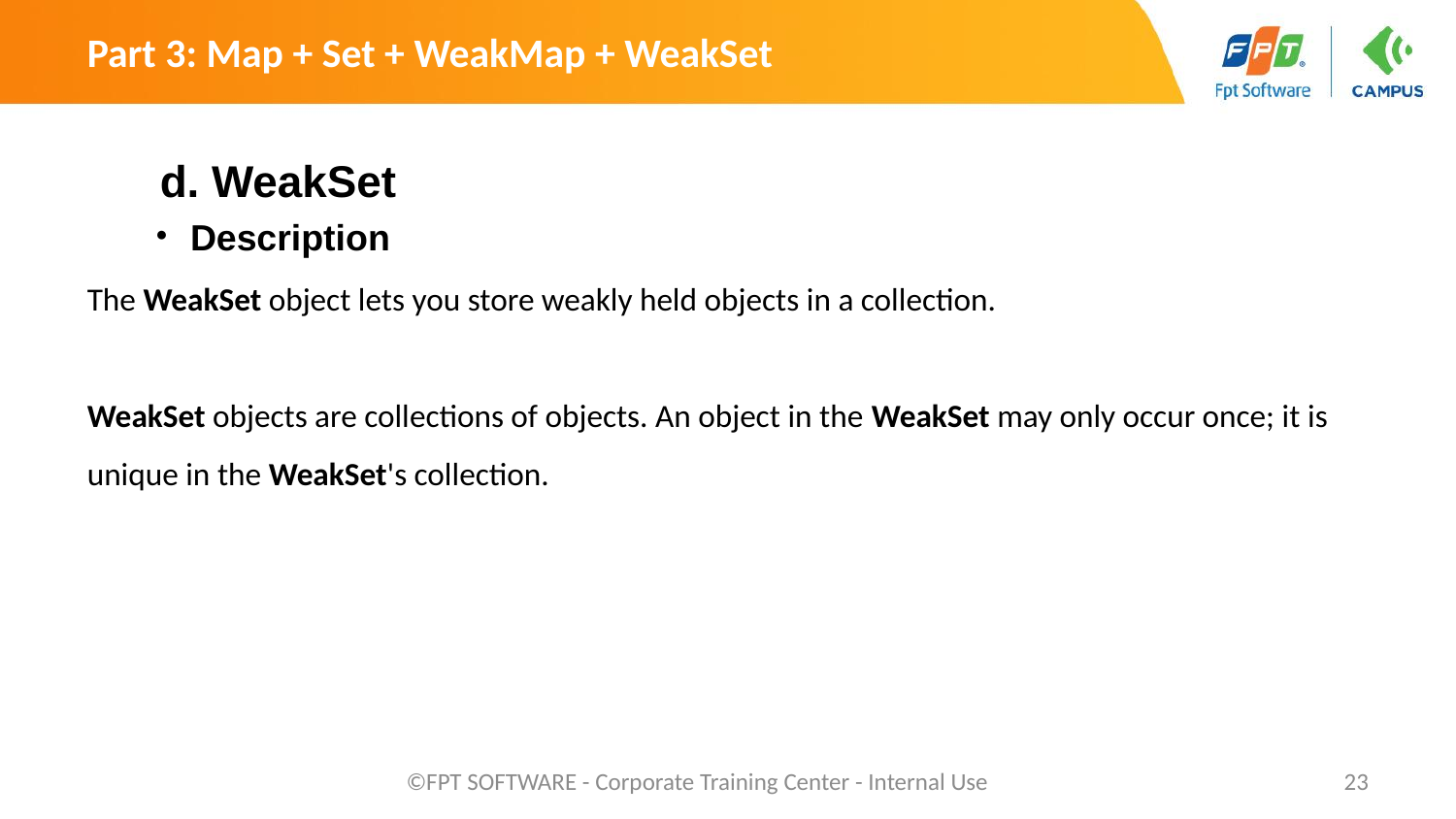

Part 3: Map + Set + WeakMap + WeakSet
d. WeakSet
Description
The WeakSet object lets you store weakly held objects in a collection.

WeakSet objects are collections of objects. An object in the WeakSet may only occur once; it is unique in the WeakSet's collection.

©FPT SOFTWARE - Corporate Training Center - Internal Use
23